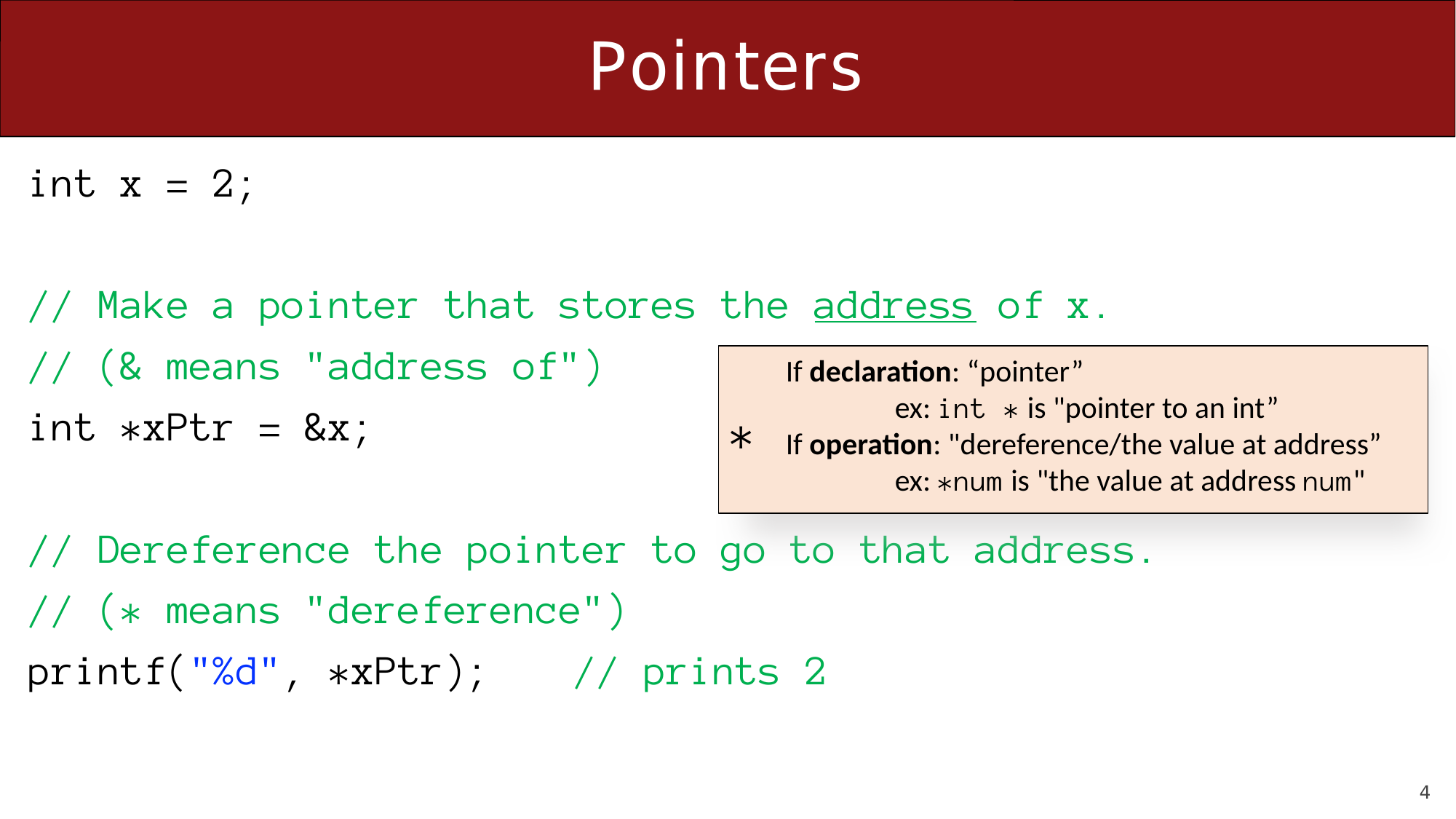

# Pointers
int x = 2;

// Make a pointer that stores the address of x.
// (& means "address of")
int *xPtr = &x;

// Dereference the pointer to go to that address.
// (* means "dereference")
printf("%d", *xPtr);	// prints 2
If declaration: “pointer”
	ex: int * is "pointer to an int”
If operation: "dereference/the value at address”
	ex: *num is "the value at address num"
*